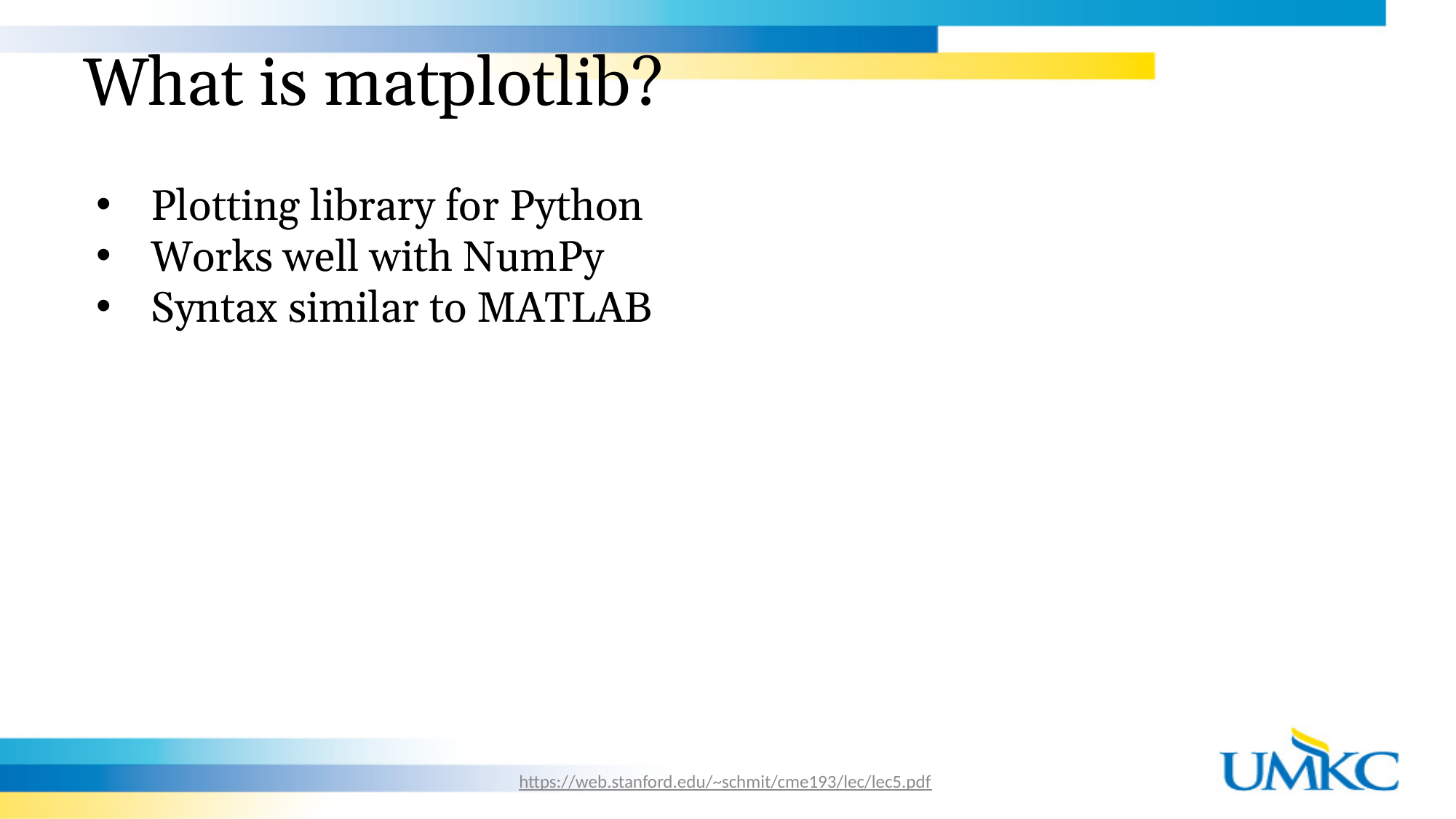

What is matplotlib?
Plotting library for Python
Works well with NumPy
Syntax similar to MATLAB
https://web.stanford.edu/~schmit/cme193/lec/lec5.pdf